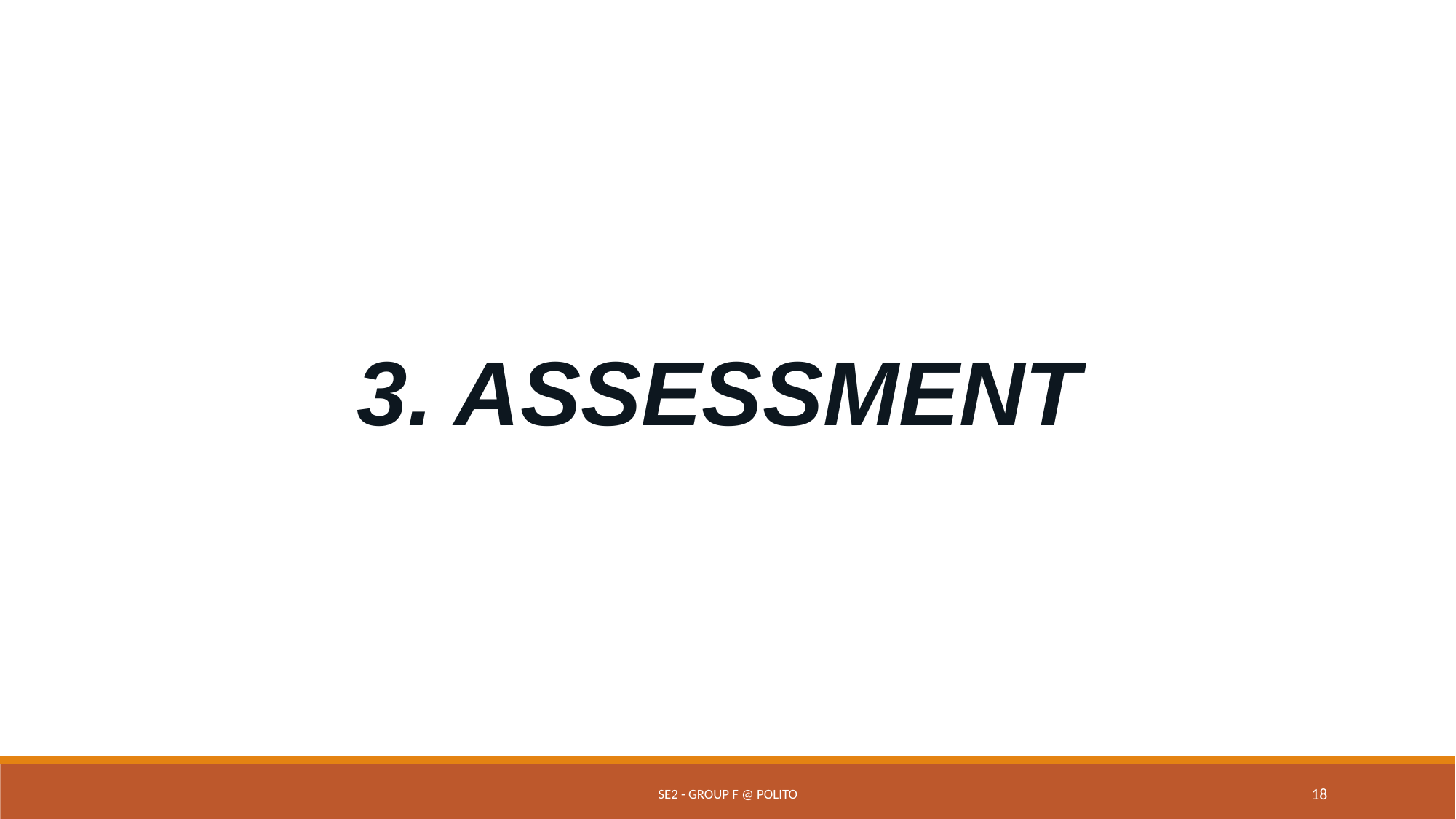

3. ASSESSMENT
SE2 - Group F @ PoliTo
18